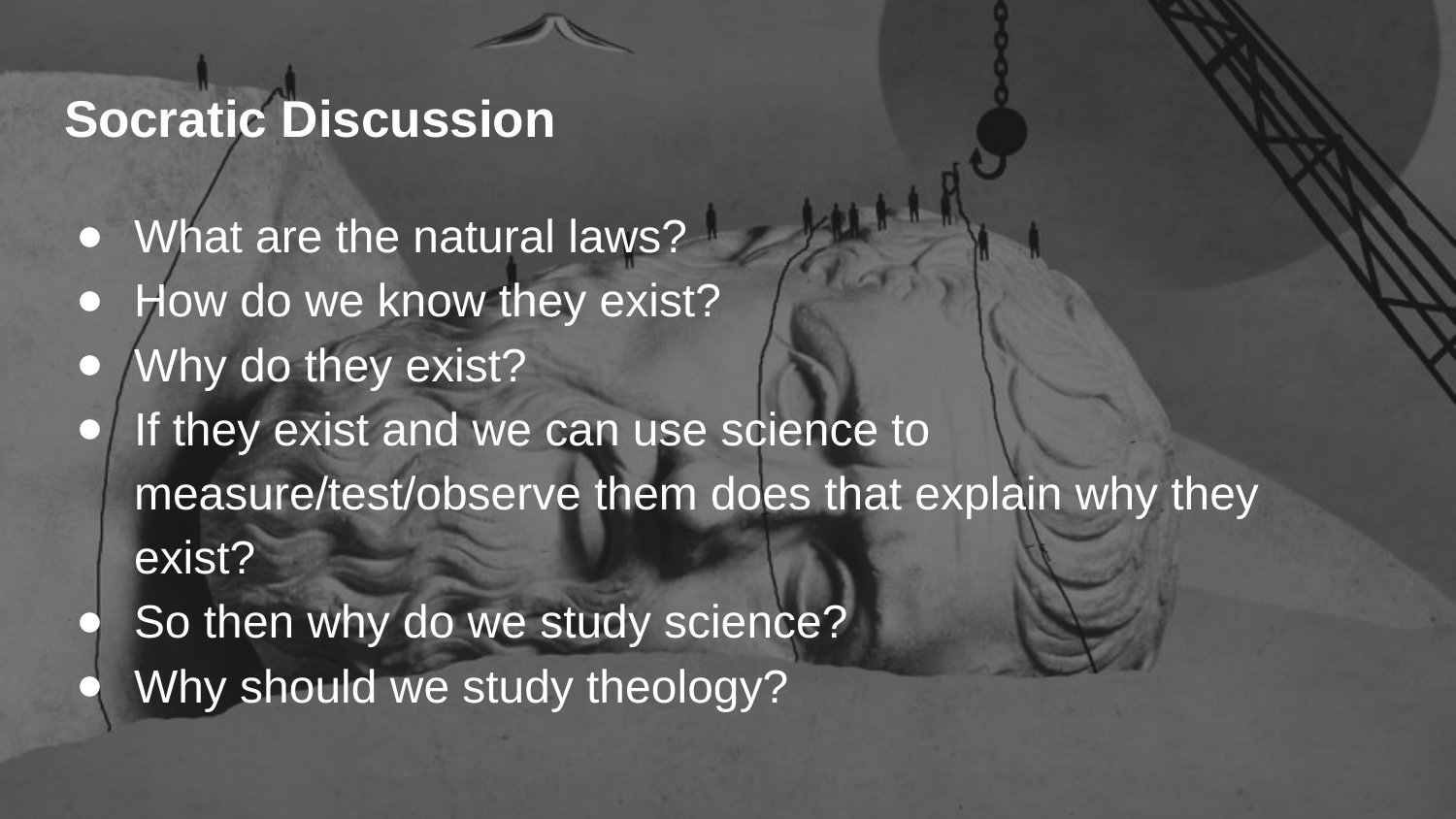

# Socratic Discussion
What are the natural laws?
How do we know they exist?
Why do they exist?
If they exist and we can use science to measure/test/observe them does that explain why they exist?
So then why do we study science?
Why should we study theology?